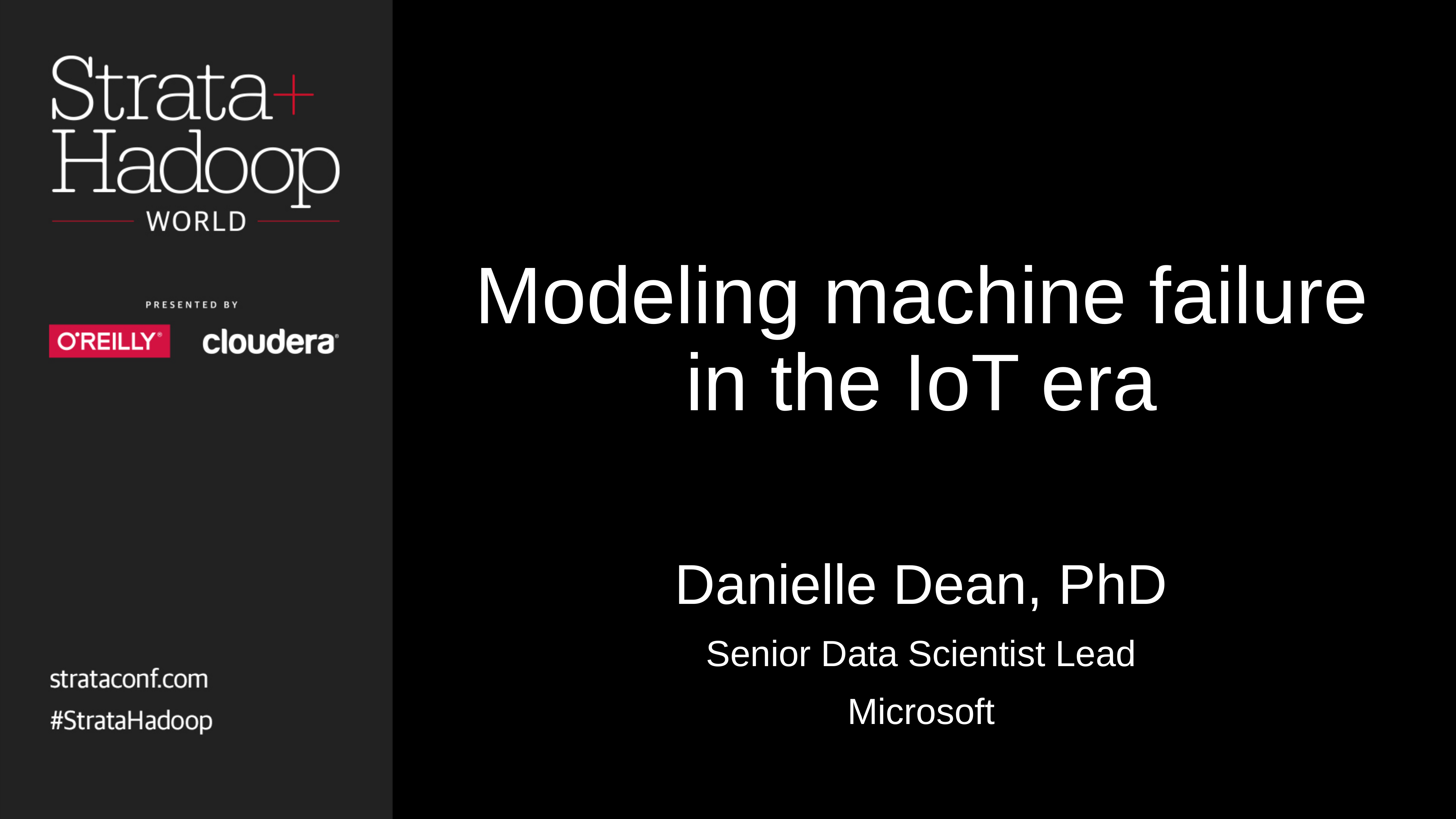

# Modeling machine failure in the IoT era

Danielle Dean, PhD
Senior Data Scientist Lead
Microsoft